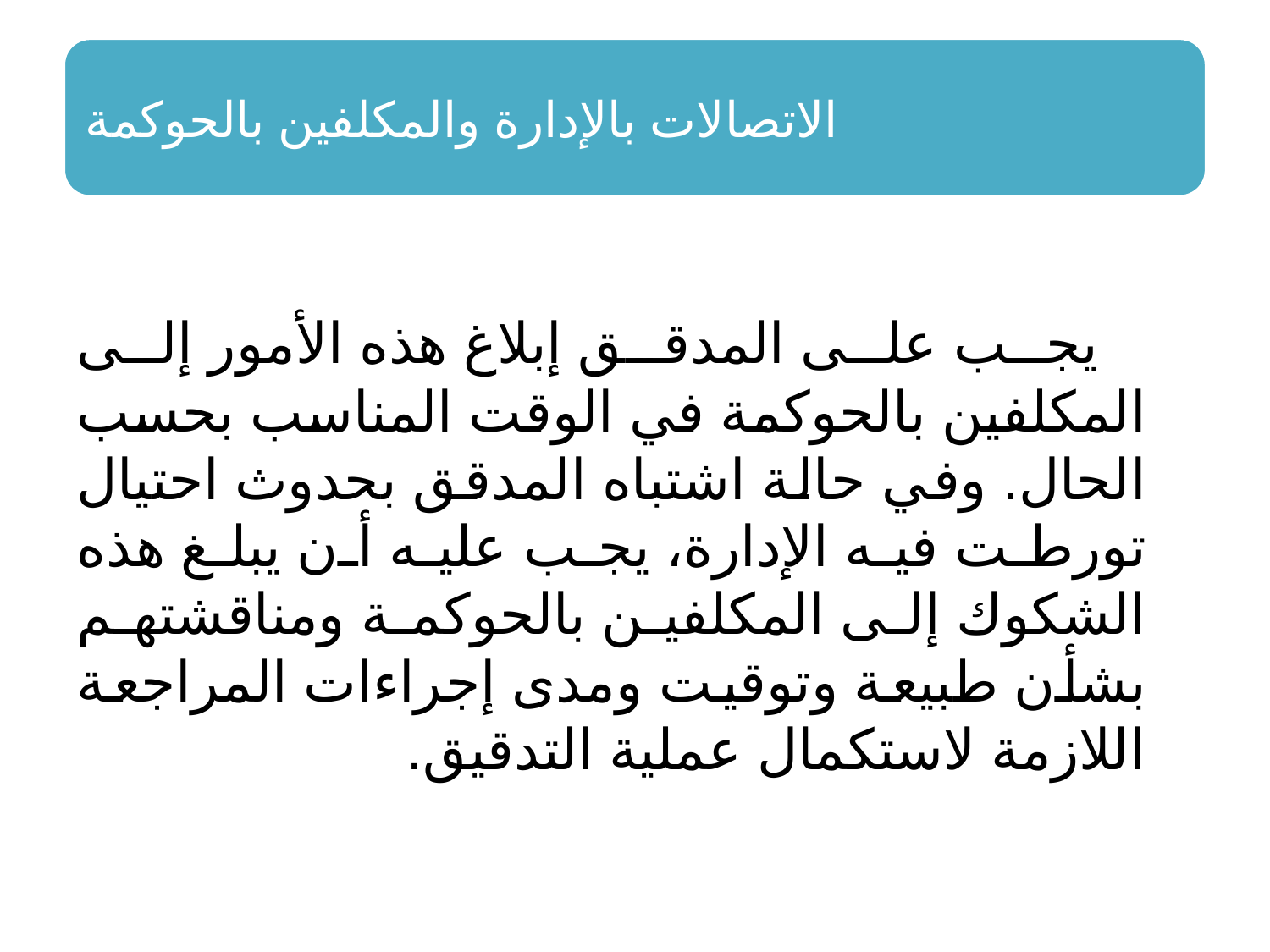

يجب على المدقق إبلاغ هذه الأمور إلى المكلفين بالحوكمة في الوقت المناسب بحسب الحال. وفي حالة اشتباه المدقق بحدوث احتيال تورطت فيه الإدارة، يجب عليه أن يبلغ هذه الشكوك إلى المكلفين بالحوكمة ومناقشتهم بشأن طبيعة وتوقيت ومدى إجراءات المراجعة اللازمة لاستكمال عملية التدقيق.